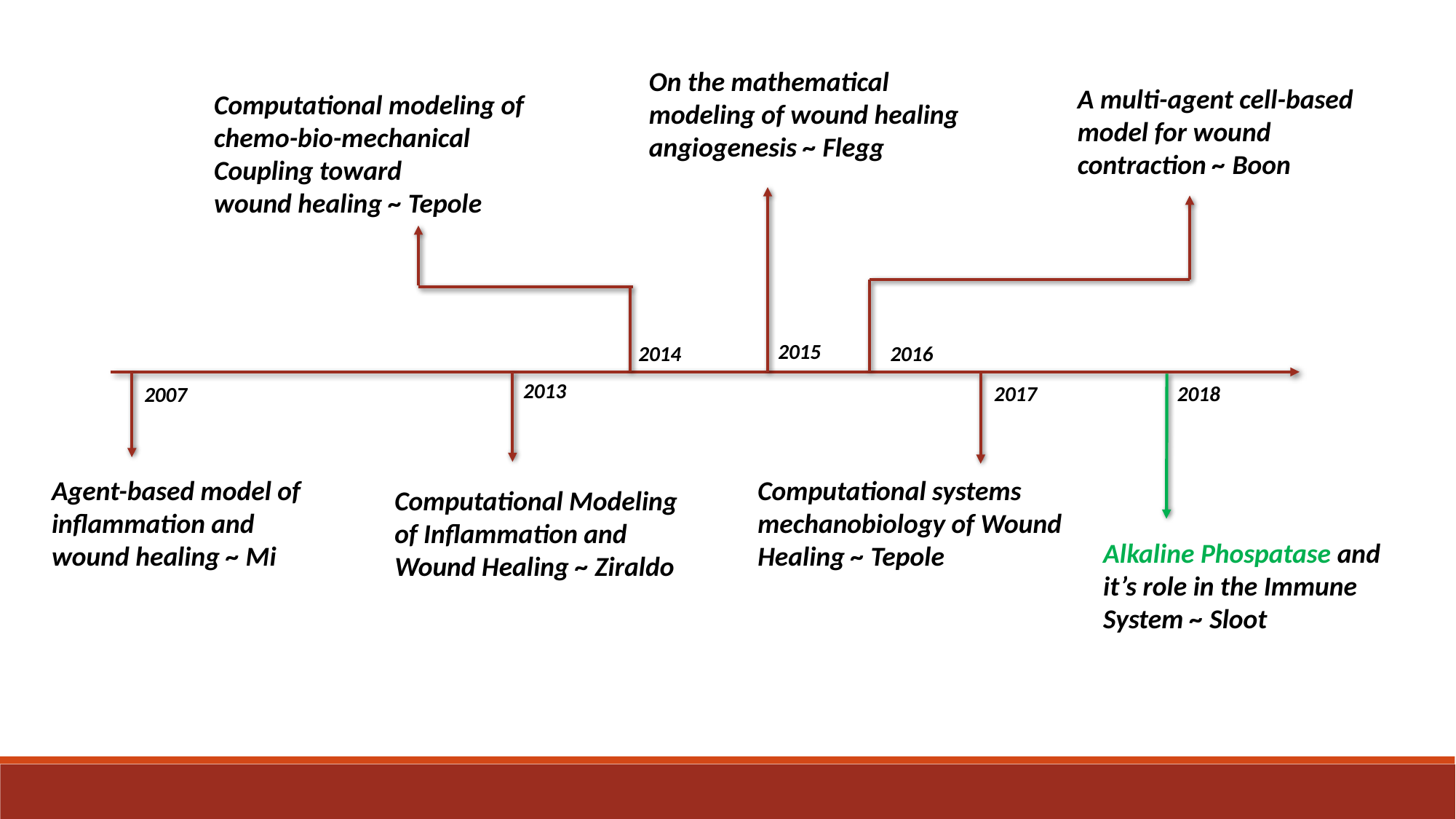

On the mathematical modeling of wound healing angiogenesis ~ Flegg
A multi-agent cell-based model for wound contraction ~ Boon
Computational modeling of chemo-bio-mechanical
Coupling toward
wound healing ~ Tepole
2015
2014
2016
2013
2017
2018
2007
Agent-based model of inflammation and wound healing ~ Mi
Computational systems mechanobiology of Wound Healing ~ Tepole
Computational Modeling of Inflammation and Wound Healing ~ Ziraldo
Alkaline Phospatase and it’s role in the Immune System ~ Sloot